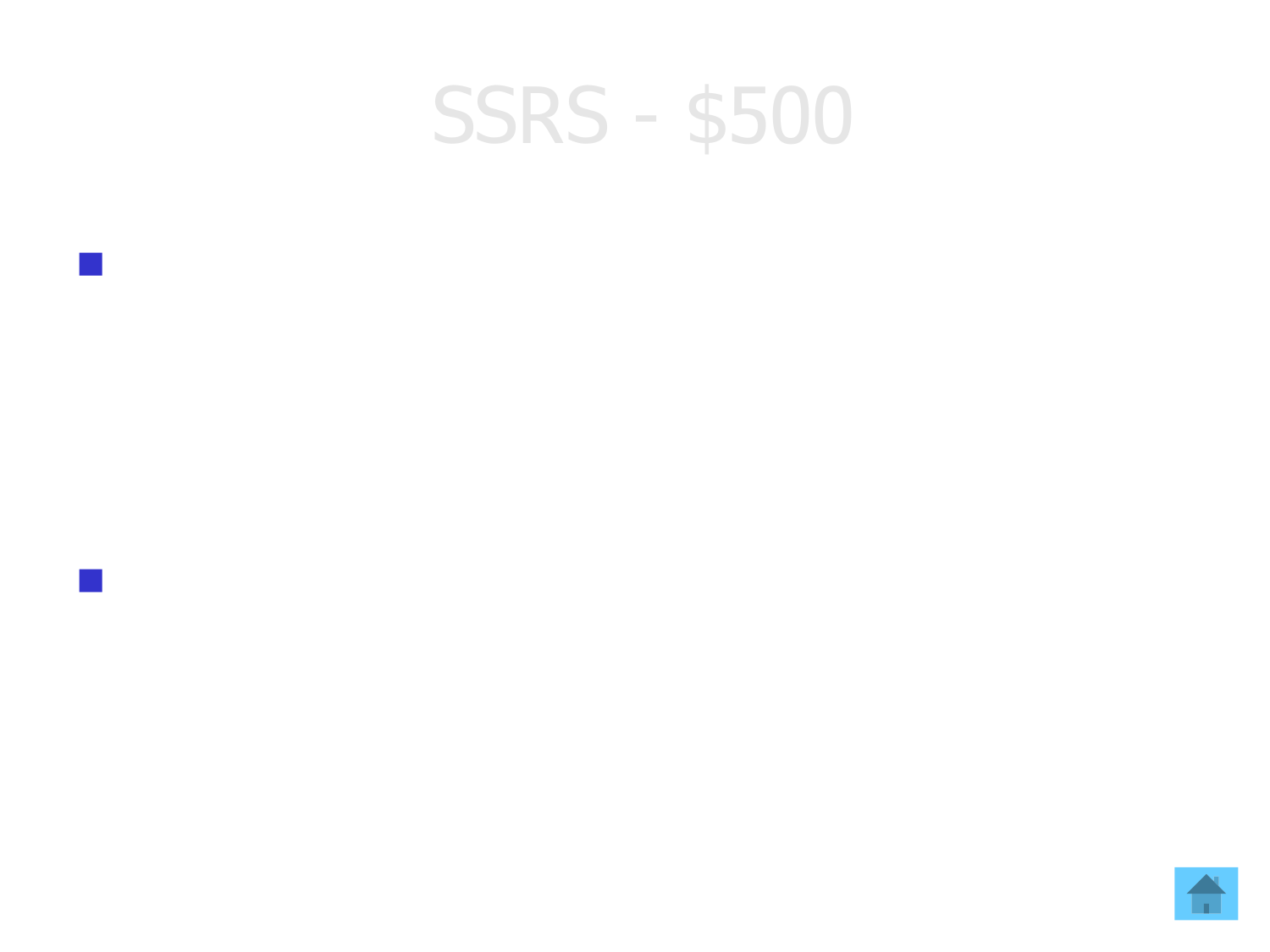

# SSRS - $500

This xml column in the ExecutionLog2 Catalog view contains additional information about the execution of a report, such as ProcessingEngine or EstimatedMemoryUsageKB.
What is AdditionalInfo? http://blogs.msdn.com/b/robertbruckner/archive/2009/01/05/executionlog2-view.aspx